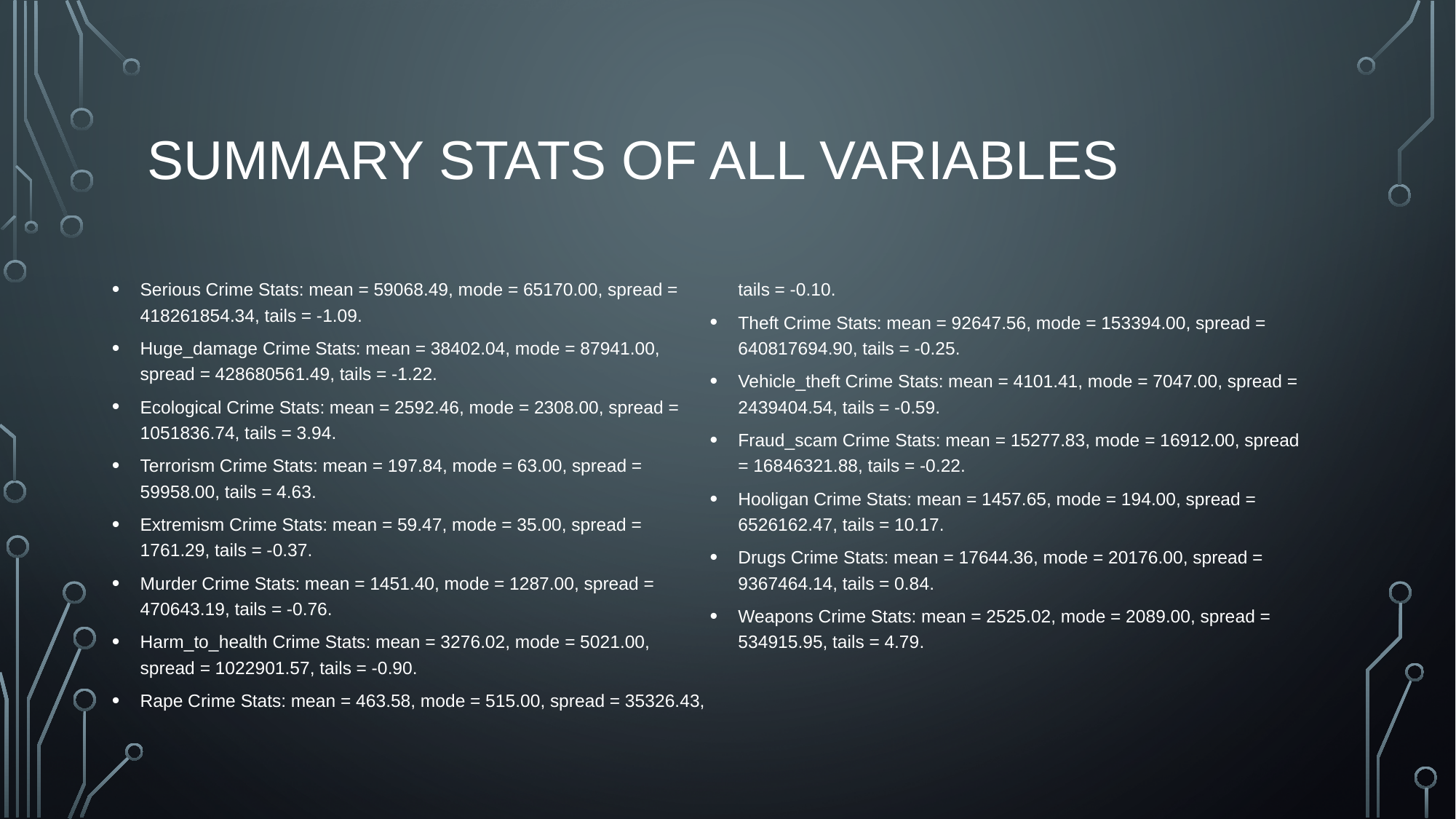

# Summary stats of all variables
Serious Crime Stats: mean = 59068.49, mode = 65170.00, spread = 418261854.34, tails = -1.09.
Huge_damage Crime Stats: mean = 38402.04, mode = 87941.00, spread = 428680561.49, tails = -1.22.
Ecological Crime Stats: mean = 2592.46, mode = 2308.00, spread = 1051836.74, tails = 3.94.
Terrorism Crime Stats: mean = 197.84, mode = 63.00, spread = 59958.00, tails = 4.63.
Extremism Crime Stats: mean = 59.47, mode = 35.00, spread = 1761.29, tails = -0.37.
Murder Crime Stats: mean = 1451.40, mode = 1287.00, spread = 470643.19, tails = -0.76.
Harm_to_health Crime Stats: mean = 3276.02, mode = 5021.00, spread = 1022901.57, tails = -0.90.
Rape Crime Stats: mean = 463.58, mode = 515.00, spread = 35326.43, tails = -0.10.
Theft Crime Stats: mean = 92647.56, mode = 153394.00, spread = 640817694.90, tails = -0.25.
Vehicle_theft Crime Stats: mean = 4101.41, mode = 7047.00, spread = 2439404.54, tails = -0.59.
Fraud_scam Crime Stats: mean = 15277.83, mode = 16912.00, spread = 16846321.88, tails = -0.22.
Hooligan Crime Stats: mean = 1457.65, mode = 194.00, spread = 6526162.47, tails = 10.17.
Drugs Crime Stats: mean = 17644.36, mode = 20176.00, spread = 9367464.14, tails = 0.84.
Weapons Crime Stats: mean = 2525.02, mode = 2089.00, spread = 534915.95, tails = 4.79.